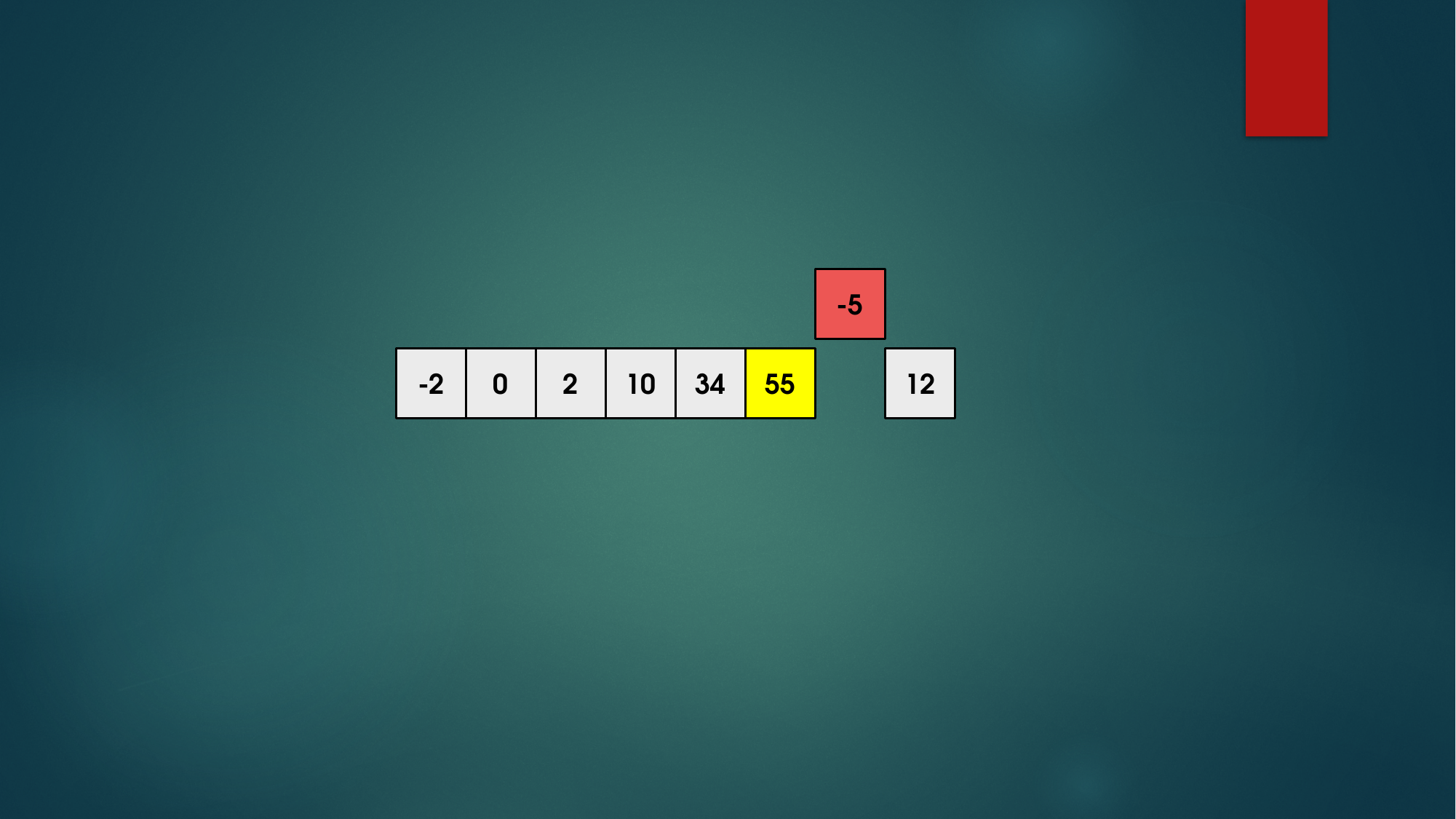

-5
0
2
10
34
55
-2
12